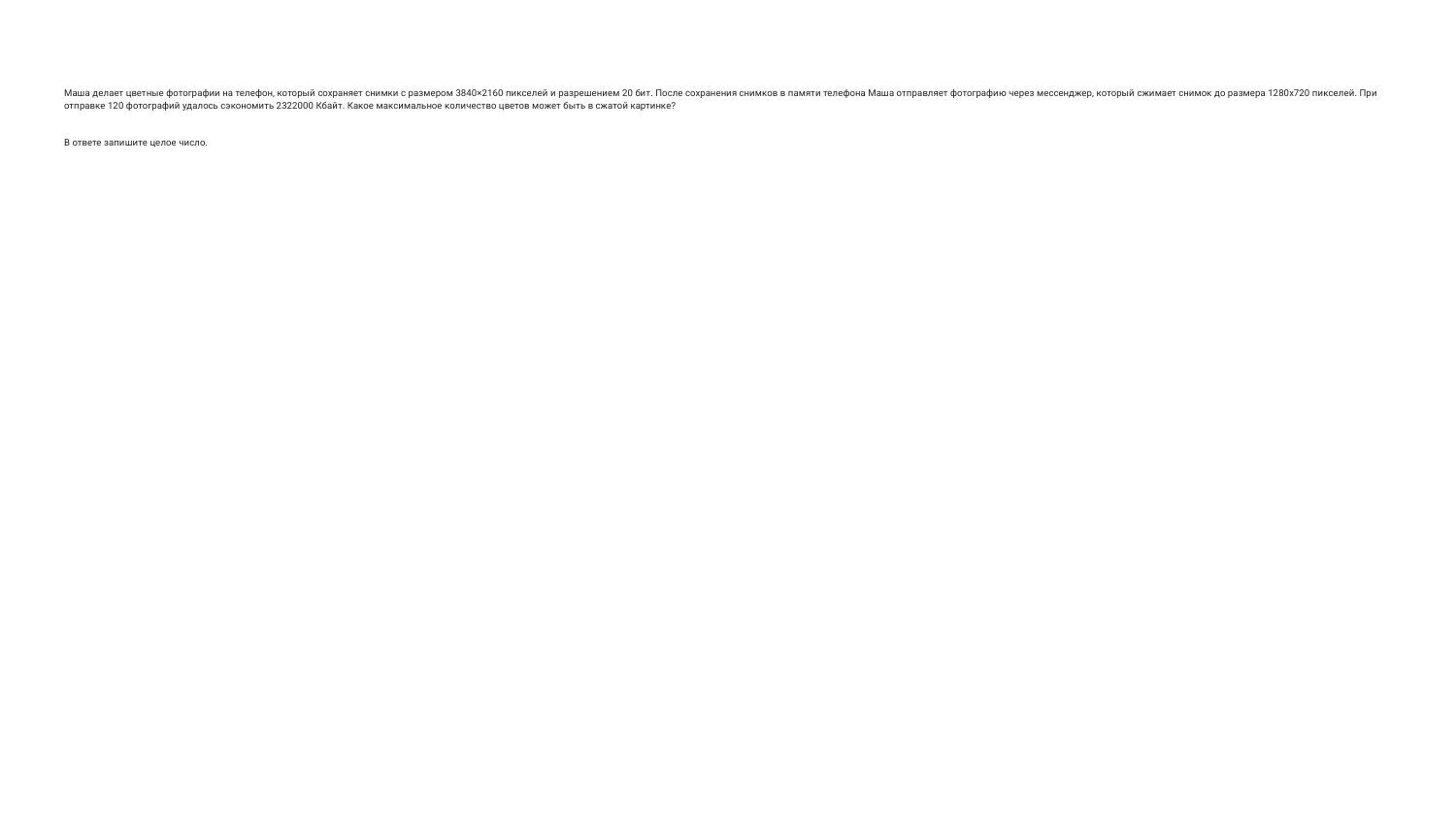

# Маша делает цветные фотографии на телефон, который сохраняет снимки с размером 3840×2160 пикселей и разрешением 20 бит. После сохранения снимков в памяти телефона Маша отправляет фотографию через мессенджер, который сжимает снимок до размера 1280x720 пикселей. При отправке 120 фотографий удалось сэкономить 2322000 Кбайт. Какое максимальное количество цветов может быть в сжатой картинке?

В ответе запишите целое число.